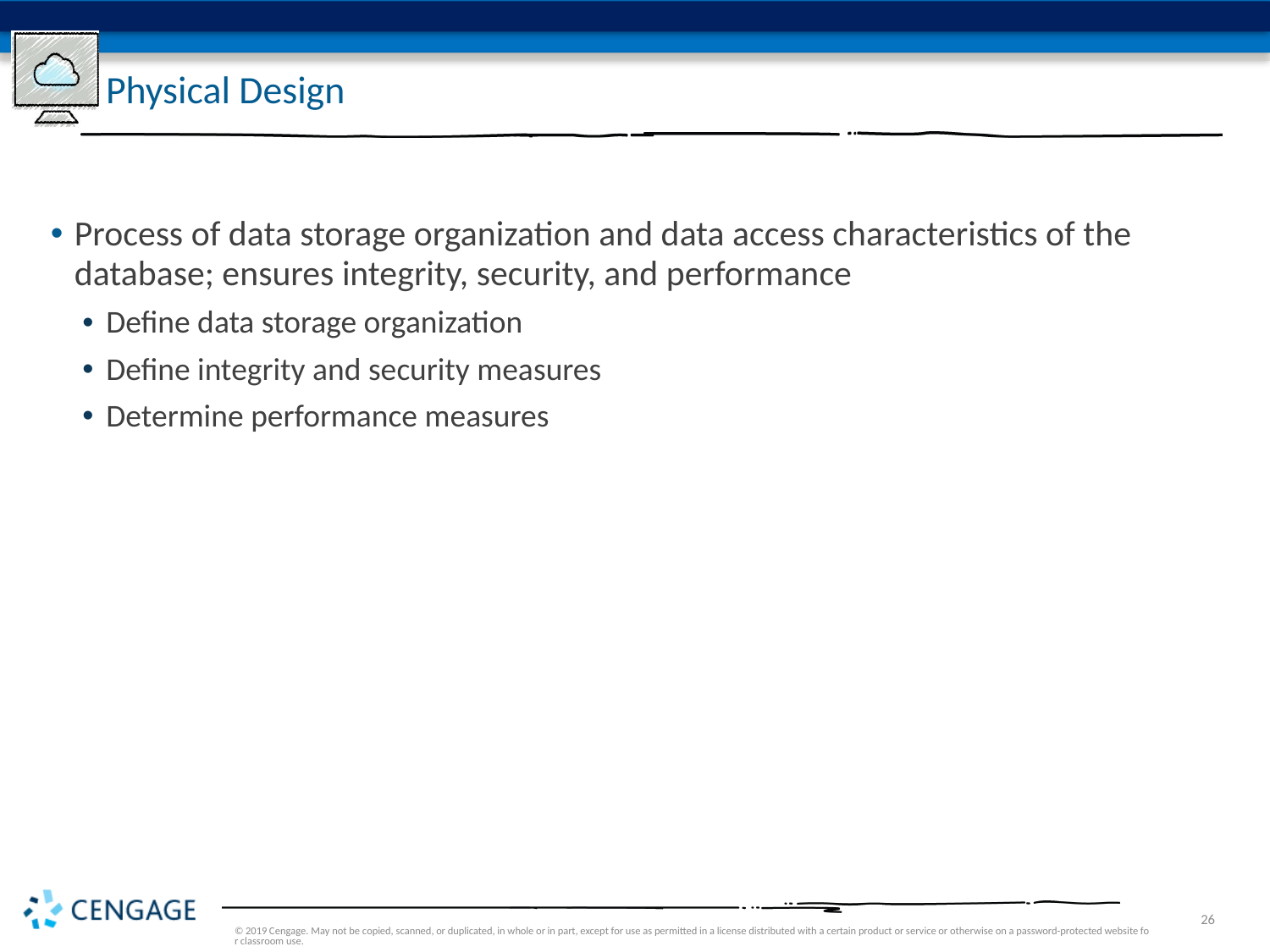

# Physical Design
Process of data storage organization and data access characteristics of the database; ensures integrity, security, and performance
Define data storage organization
Define integrity and security measures
Determine performance measures

© 2019 Cengage. May not be copied, scanned, or duplicated, in whole or in part, except for use as permitted in a license distributed with a certain product or service or otherwise on a password-protected website for classroom use.